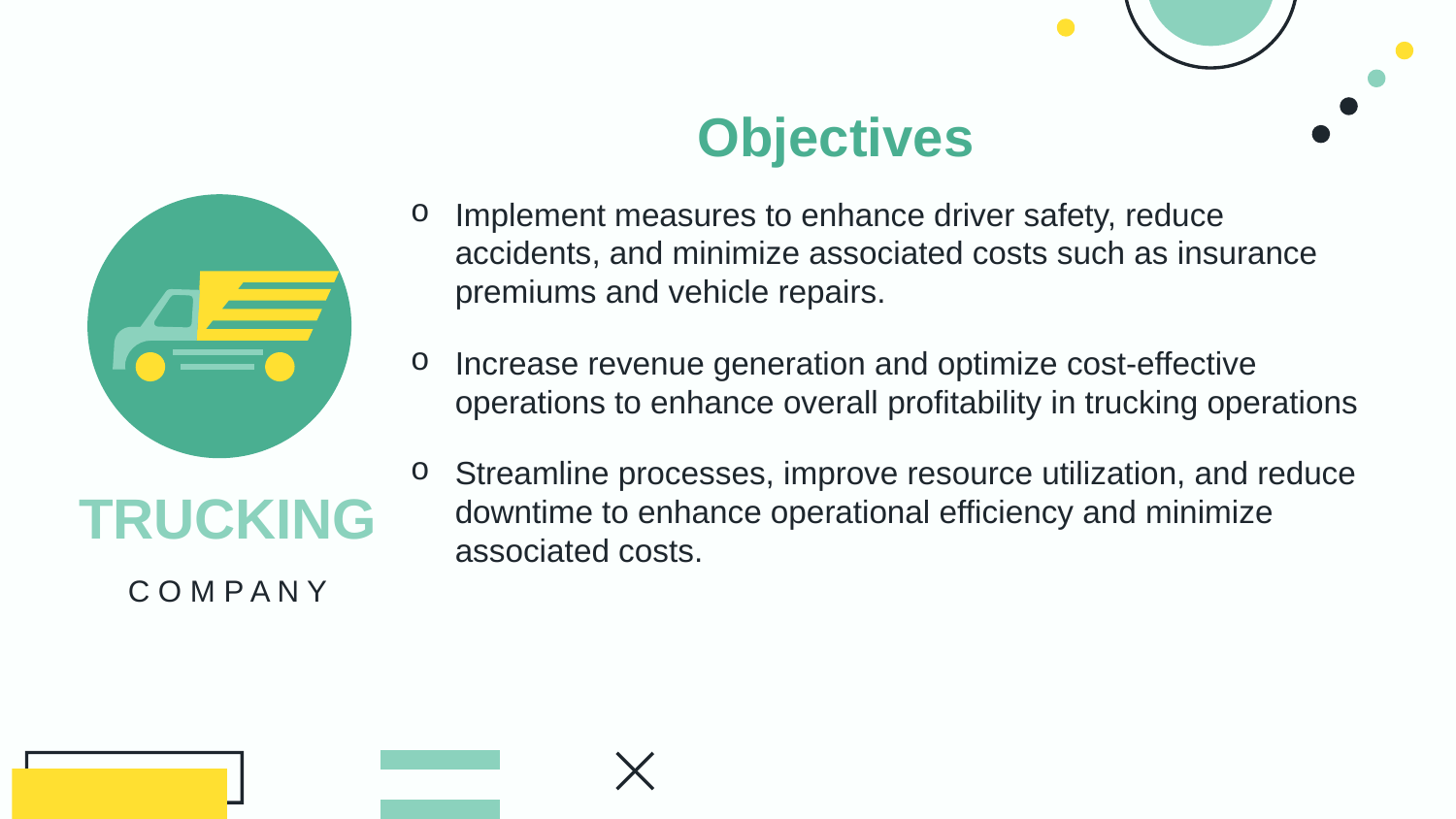

# Objectives
Implement measures to enhance driver safety, reduce accidents, and minimize associated costs such as insurance premiums and vehicle repairs.
Increase revenue generation and optimize cost-effective operations to enhance overall profitability in trucking operations
Streamline processes, improve resource utilization, and reduce downtime to enhance operational efficiency and minimize associated costs.

TRUCKING
C O M P A N Y